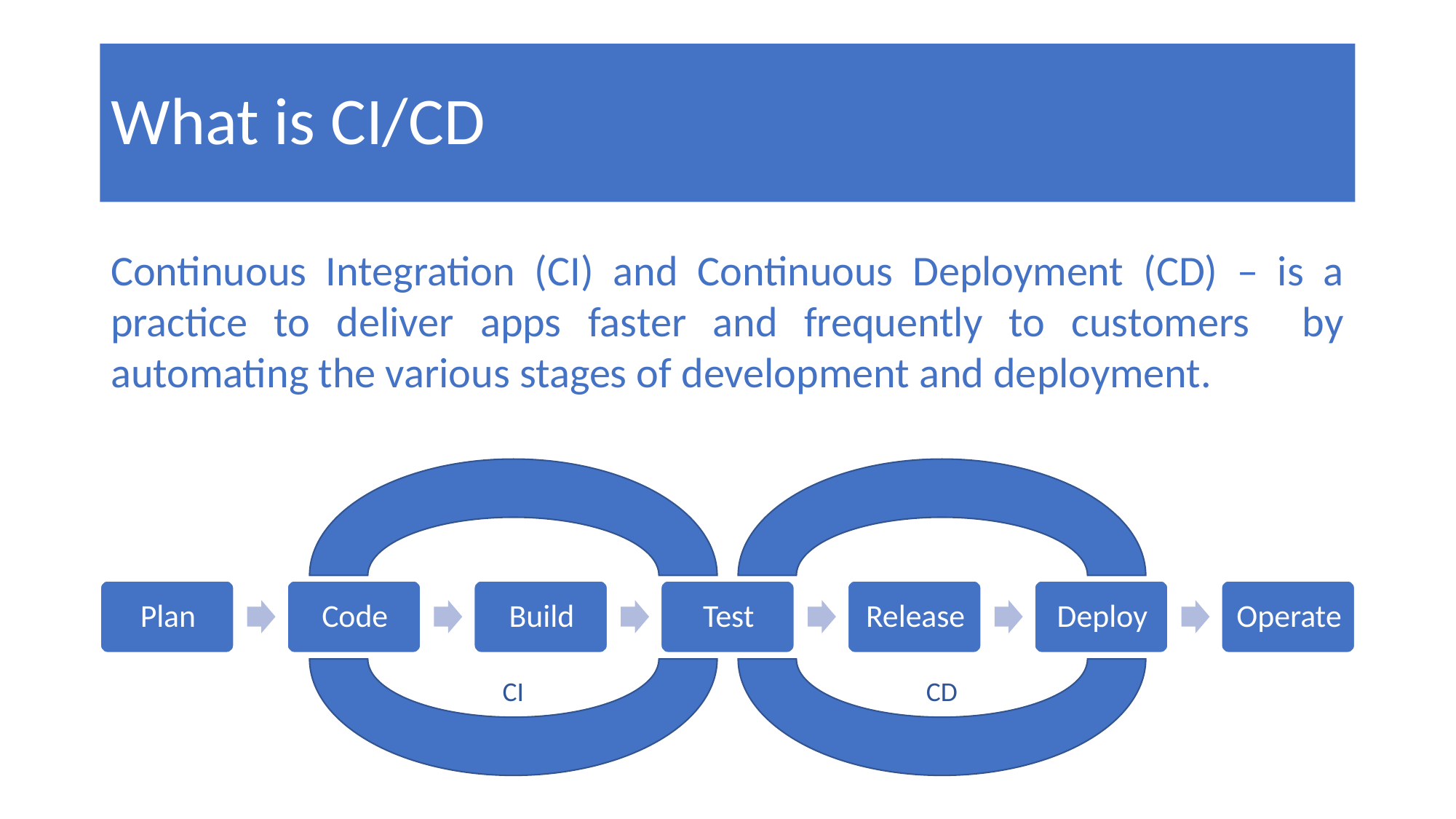

# What is CI/CD
Continuous Integration (CI) and Continuous Deployment (CD) – is a practice to deliver apps faster and frequently to customers  by automating the various stages of development and deployment.

Plan

Code

Build

Test

Release

Deploy

Operate
CI
CD